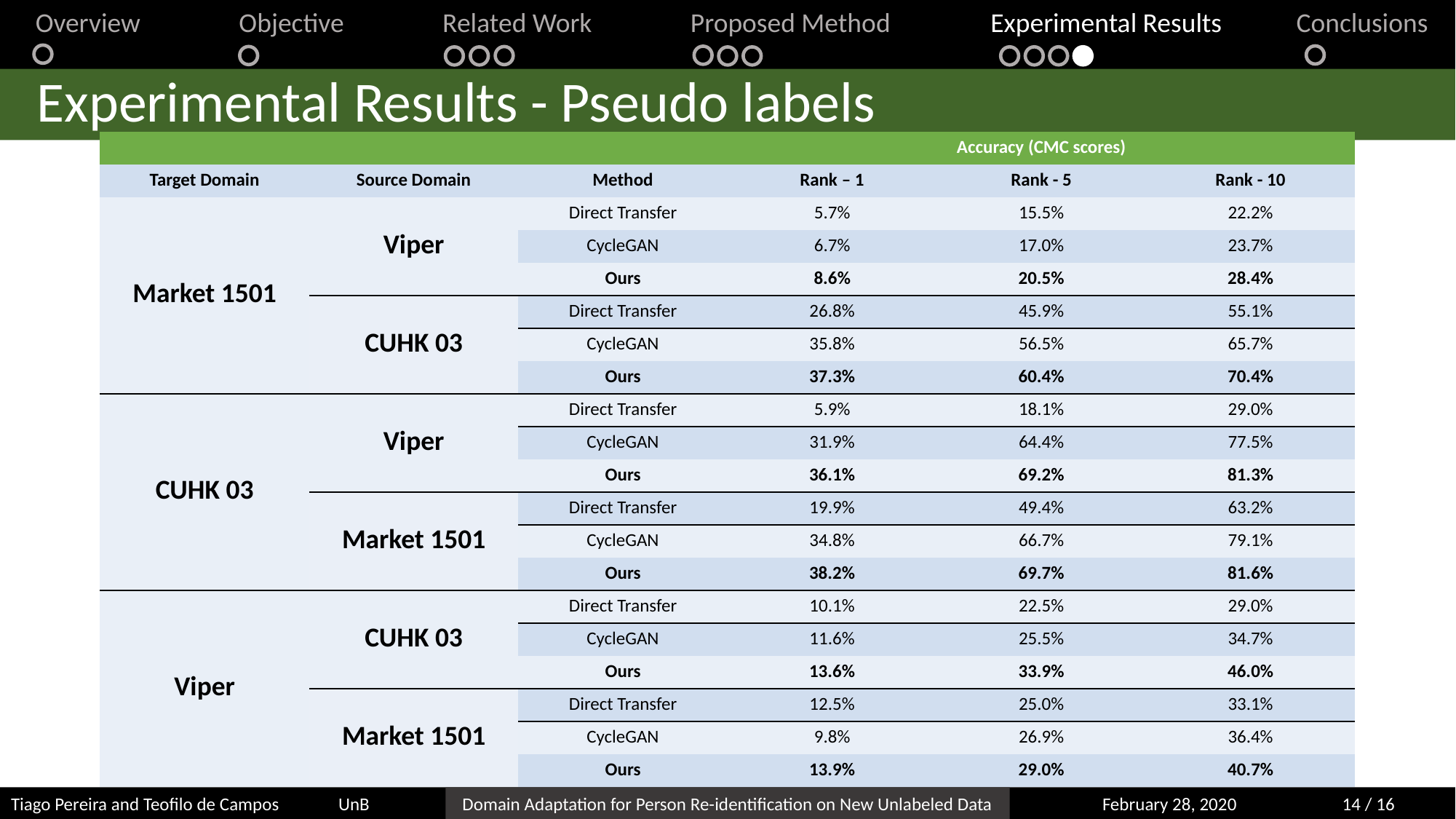

Overview                Objective                Related Work                Proposed Method                Experimental Results            Conclusions

# Experimental Results - Pseudo labels
|  |  |  | Accuracy (CMC scores) |  |  |
| --- | --- | --- | --- | --- | --- |
| Target Domain | Source Domain | Method | Rank – 1 | Rank - 5 | Rank - 10 |
| Market 1501 | Viper | Direct Transfer | 5.7% | 15.5% | 22.2% |
|  |  | CycleGAN | 6.7% | 17.0% | 23.7% |
|  |  | Ours | 8.6% | 20.5% | 28.4% |
|  | CUHK 03 | Direct Transfer | 26.8% | 45.9% | 55.1% |
|  |  | CycleGAN | 35.8% | 56.5% | 65.7% |
|  |  | Ours | 37.3% | 60.4% | 70.4% |
| CUHK 03 | Viper | Direct Transfer | 5.9% | 18.1% | 29.0% |
|  |  | CycleGAN | 31.9% | 64.4% | 77.5% |
|  |  | Ours | 36.1% | 69.2% | 81.3% |
|  | Market 1501 | Direct Transfer | 19.9% | 49.4% | 63.2% |
|  |  | CycleGAN | 34.8% | 66.7% | 79.1% |
|  |  | Ours | 38.2% | 69.7% | 81.6% |
| Viper | CUHK 03 | Direct Transfer | 10.1% | 22.5% | 29.0% |
|  |  | CycleGAN | 11.6% | 25.5% | 34.7% |
|  |  | Ours | 13.6% | 33.9% | 46.0% |
|  | Market 1501 | Direct Transfer | 12.5% | 25.0% | 33.1% |
|  |  | CycleGAN | 9.8% | 26.9% | 36.4% |
|  |  | Ours | 13.9% | 29.0% | 40.7% |
Tiago Pereira and Teofilo de Campos	UnB							February 28, 2020
Domain Adaptation for Person Re-identification on New Unlabeled Data
14 / 16